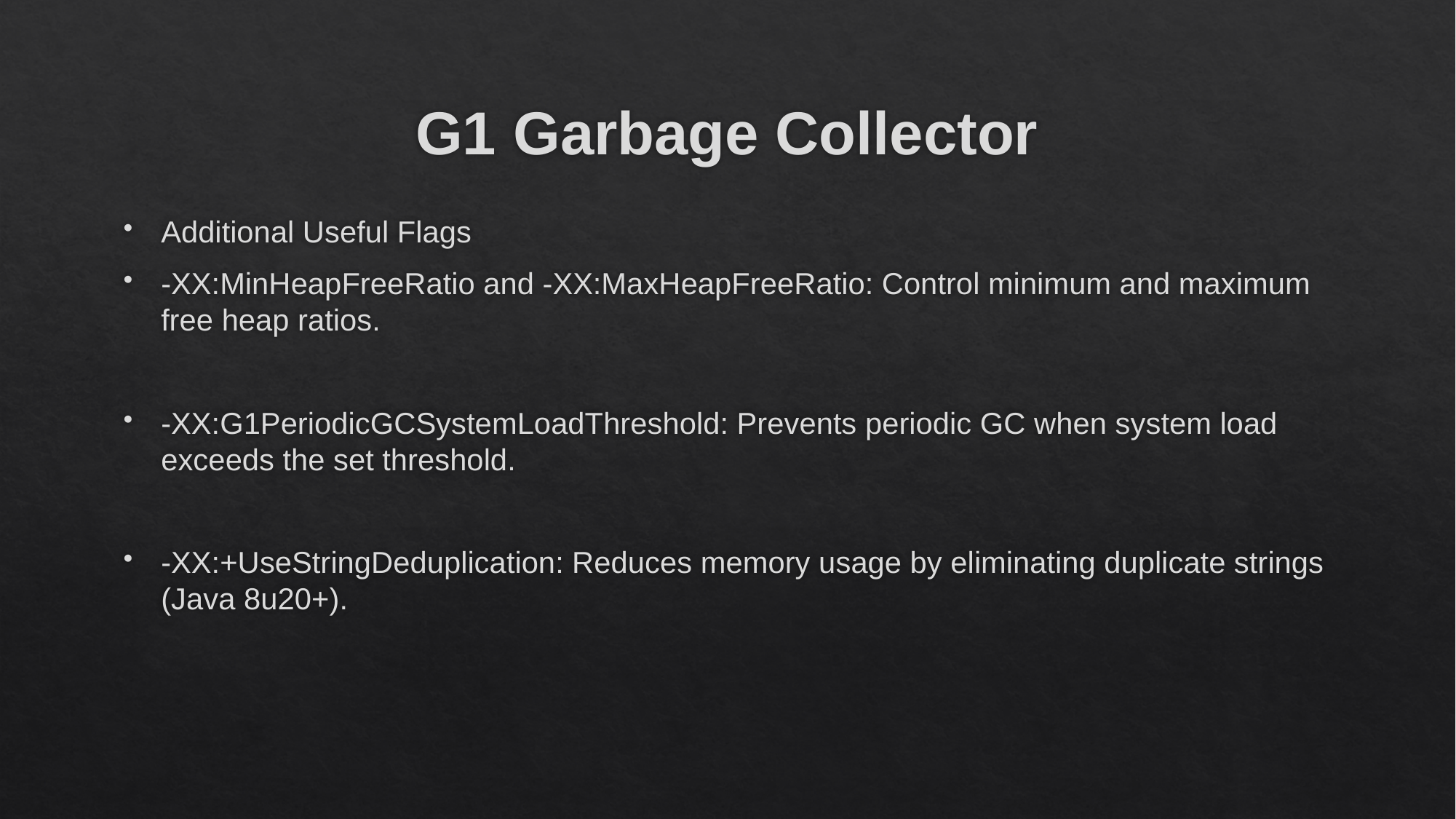

# G1 Garbage Collector
Additional Useful Flags
-XX:MinHeapFreeRatio and -XX:MaxHeapFreeRatio: Control minimum and maximum free heap ratios.

-XX:G1PeriodicGCSystemLoadThreshold: Prevents periodic GC when system load exceeds the set threshold.

-XX:+UseStringDeduplication: Reduces memory usage by eliminating duplicate strings (Java 8u20+).